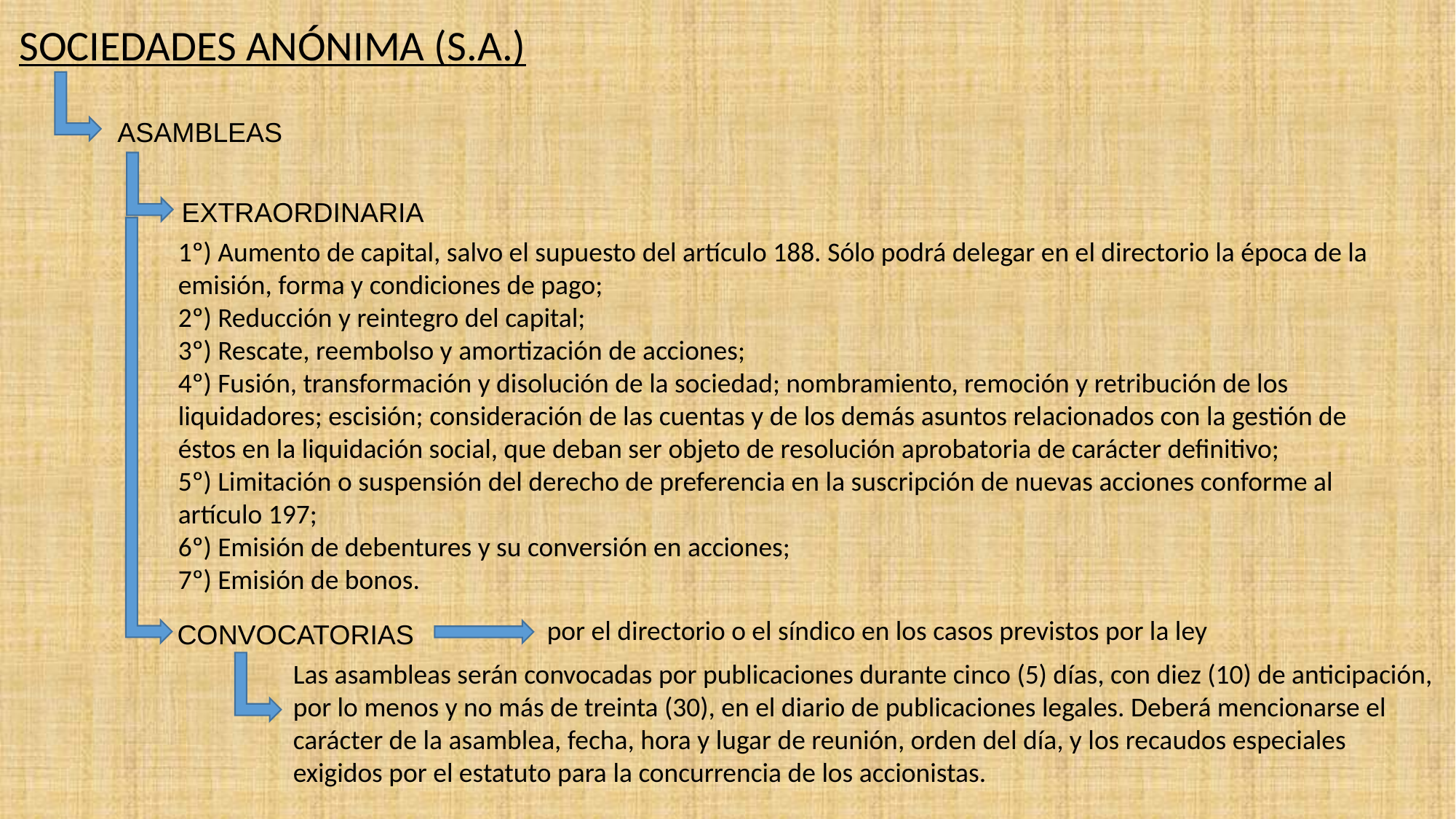

SOCIEDADES ANÓNIMA (S.A.)

ASAMBLEAS

EXTRAORDINARIA
1º) Aumento de capital, salvo el supuesto del artículo 188. Sólo podrá delegar en el directorio la época de la emisión, forma y condiciones de pago;
2º) Reducción y reintegro del capital;
3º) Rescate, reembolso y amortización de acciones;
4º) Fusión, transformación y disolución de la sociedad; nombramiento, remoción y retribución de los liquidadores; escisión; consideración de las cuentas y de los demás asuntos relacionados con la gestión de éstos en la liquidación social, que deban ser objeto de resolución aprobatoria de carácter definitivo;
5º) Limitación o suspensión del derecho de preferencia en la suscripción de nuevas acciones conforme al artículo 197;
6º) Emisión de debentures y su conversión en acciones;
7º) Emisión de bonos.

por el directorio o el síndico en los casos previstos por la ley
CONVOCATORIAS

Las asambleas serán convocadas por publicaciones durante cinco (5) días, con diez (10) de anticipación, por lo menos y no más de treinta (30), en el diario de publicaciones legales. Deberá mencionarse el carácter de la asamblea, fecha, hora y lugar de reunión, orden del día, y los recaudos especiales exigidos por el estatuto para la concurrencia de los accionistas.